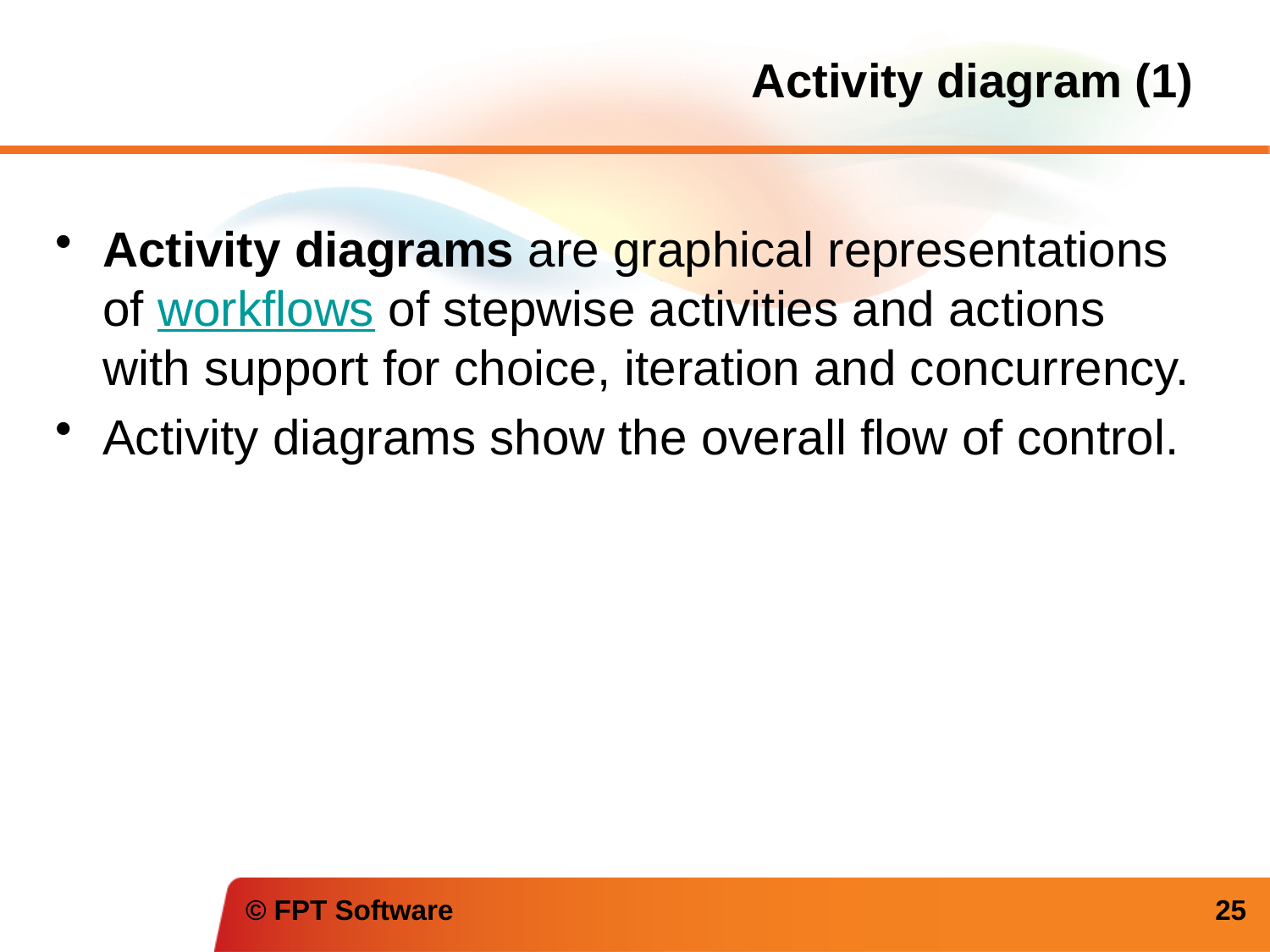

# Activity diagram (1)
Activity diagrams are graphical representations of workflows of stepwise activities and actions with support for choice, iteration and concurrency.
Activity diagrams show the overall flow of control.